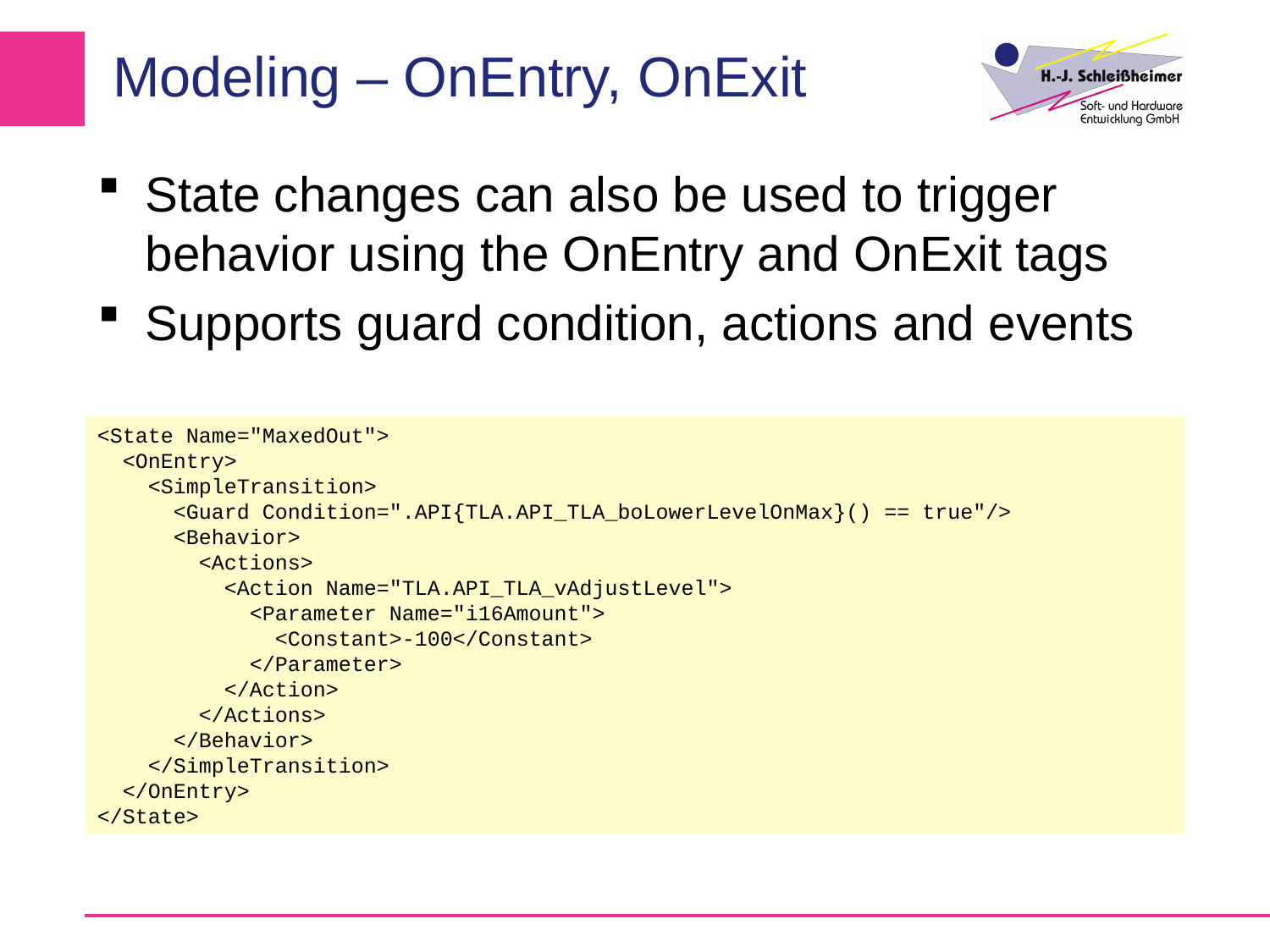

# Modeling – OnEntry, OnExit
State changes can also be used to trigger behavior using the OnEntry and OnExit tags
Supports guard condition, actions and events
<State Name="MaxedOut">
  <OnEntry>
    <SimpleTransition>
      <Guard Condition=".API{TLA.API_TLA_boLowerLevelOnMax}() == true"/>
      <Behavior>
        <Actions>
          <Action Name="TLA.API_TLA_vAdjustLevel">
            <Parameter Name="i16Amount">
              <Constant>-100</Constant>
            </Parameter>
          </Action>
        </Actions>
      </Behavior>
    </SimpleTransition>
  </OnEntry>
</State>